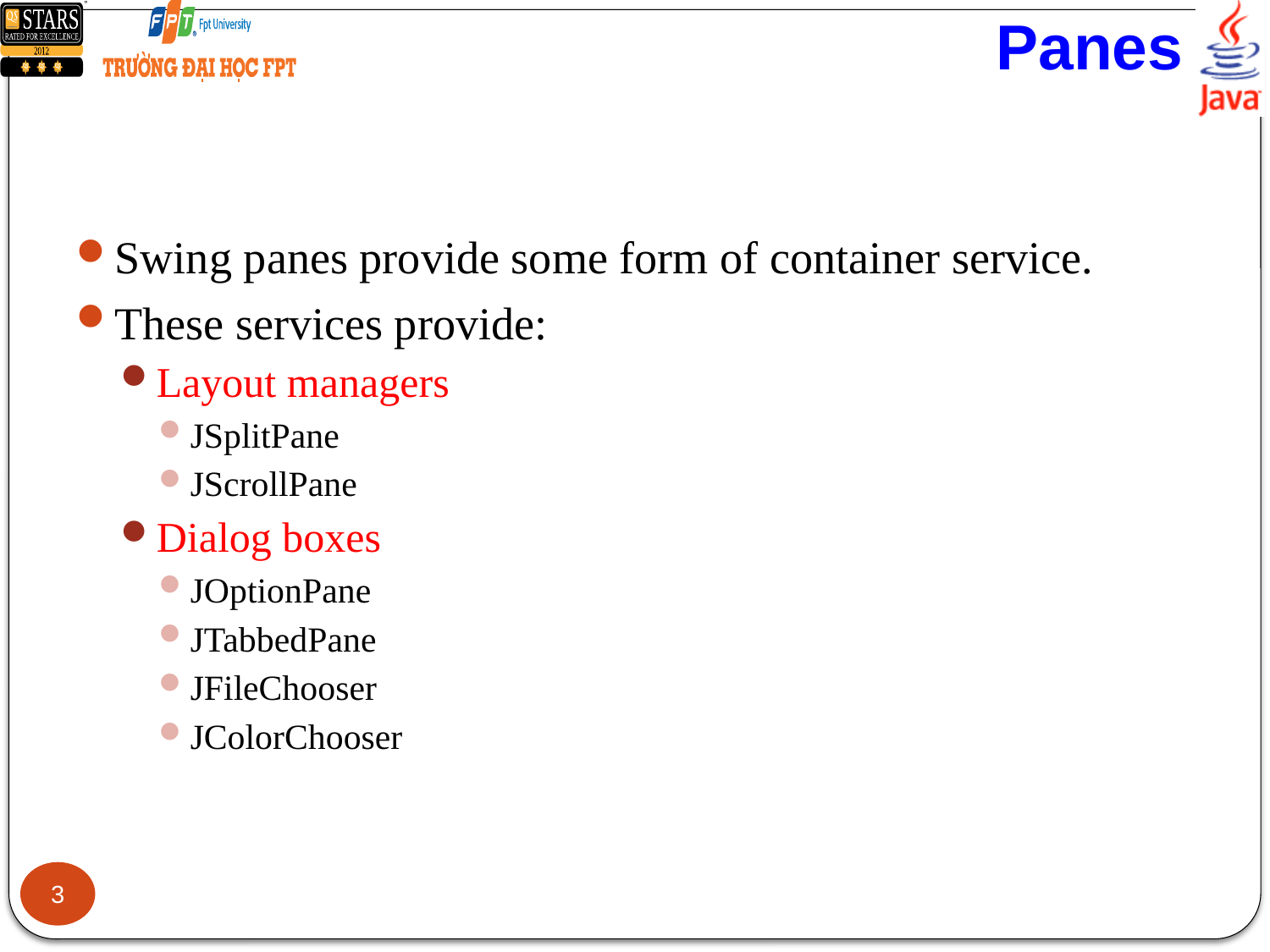

# Panes
Swing panes provide some form of container service.
These services provide:
Layout managers
JSplitPane
JScrollPane
Dialog boxes
JOptionPane
JTabbedPane
JFileChooser
JColorChooser
3